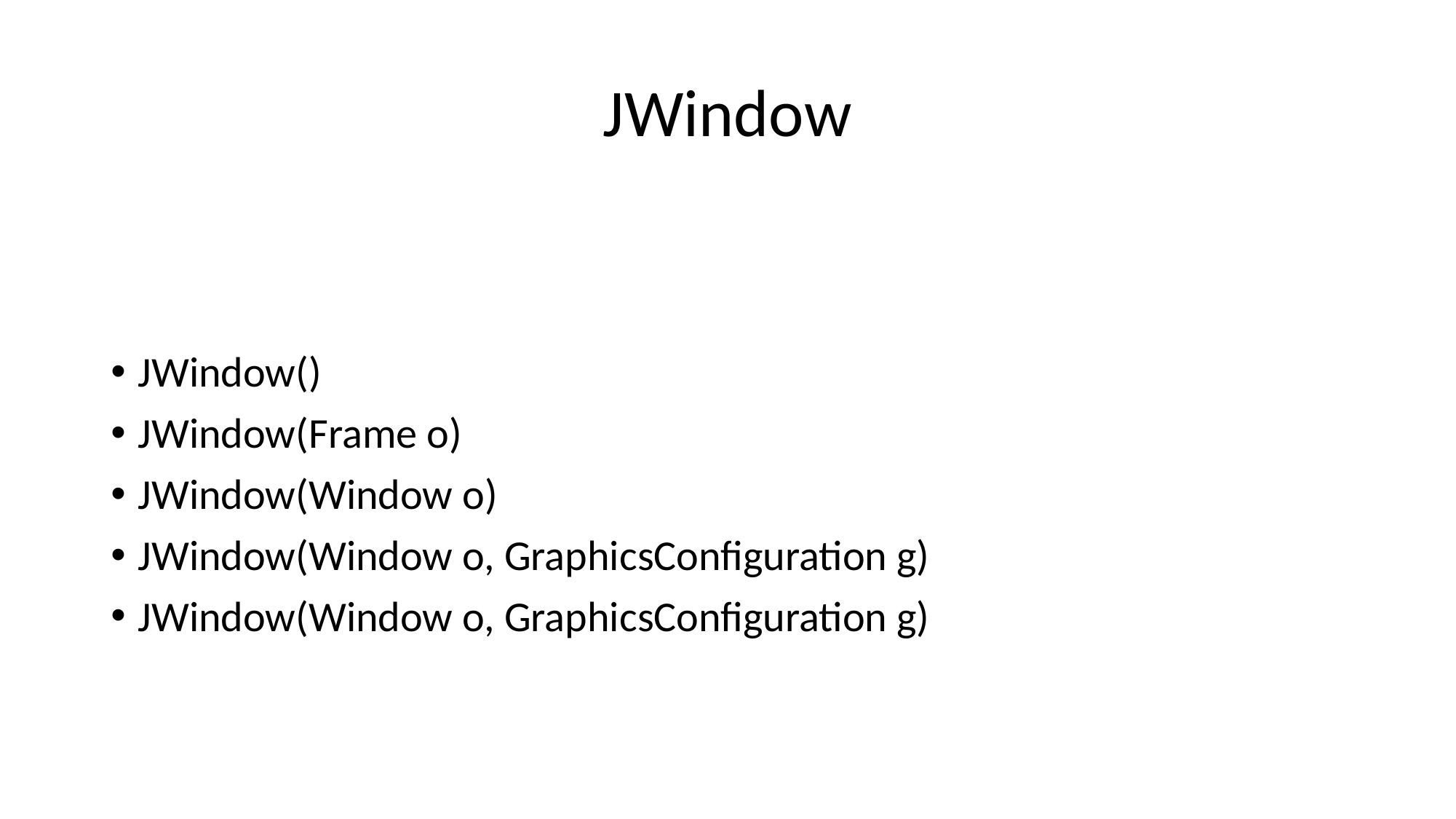

# JWindow

JWindow()
JWindow(Frame o)
JWindow(Window o)
JWindow(Window o, GraphicsConfiguration g)
JWindow(Window o, GraphicsConfiguration g)